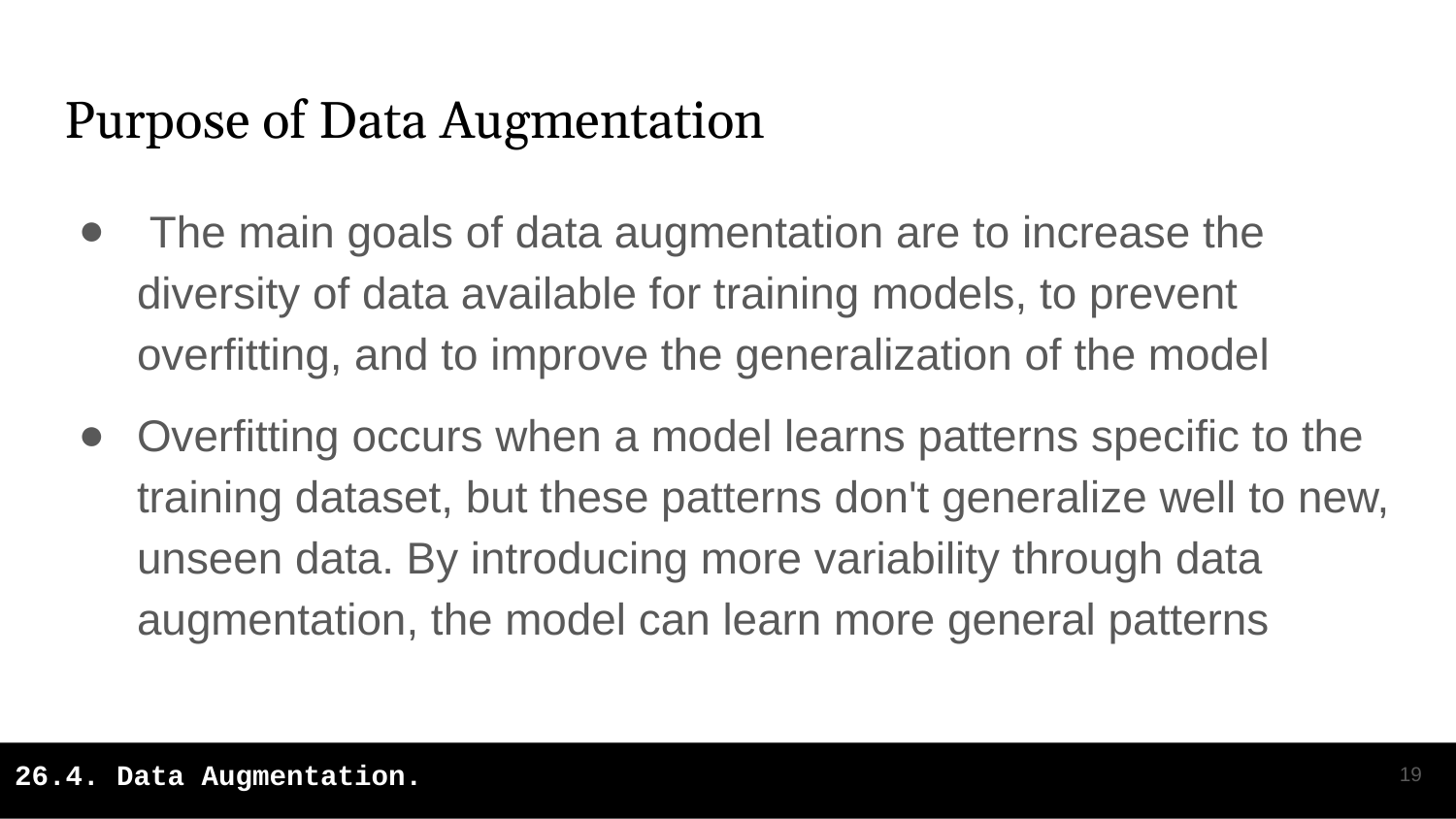

# Purpose of Data Augmentation
 The main goals of data augmentation are to increase the diversity of data available for training models, to prevent overfitting, and to improve the generalization of the model
Overfitting occurs when a model learns patterns specific to the training dataset, but these patterns don't generalize well to new, unseen data. By introducing more variability through data augmentation, the model can learn more general patterns
19
26.4. Data Augmentation.